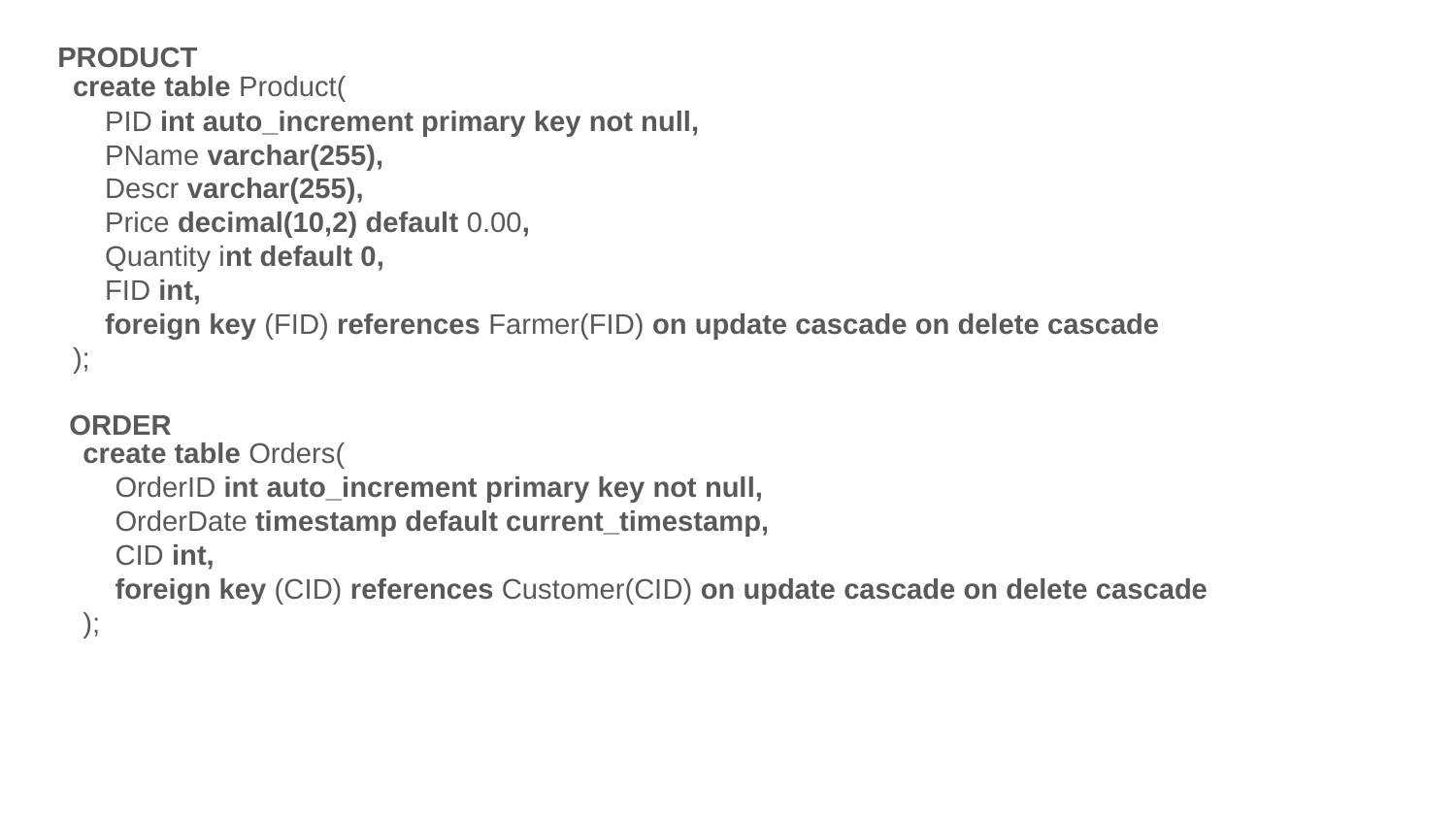

PRODUCT
create table Product(
    PID int auto_increment primary key not null,
    PName varchar(255),
    Descr varchar(255),
    Price decimal(10,2) default 0.00,
    Quantity int default 0,
    FID int,
    foreign key (FID) references Farmer(FID) on update cascade on delete cascade
);
ORDER
create table Orders(
    OrderID int auto_increment primary key not null,
    OrderDate timestamp default current_timestamp,
    CID int,
    foreign key (CID) references Customer(CID) on update cascade on delete cascade
);